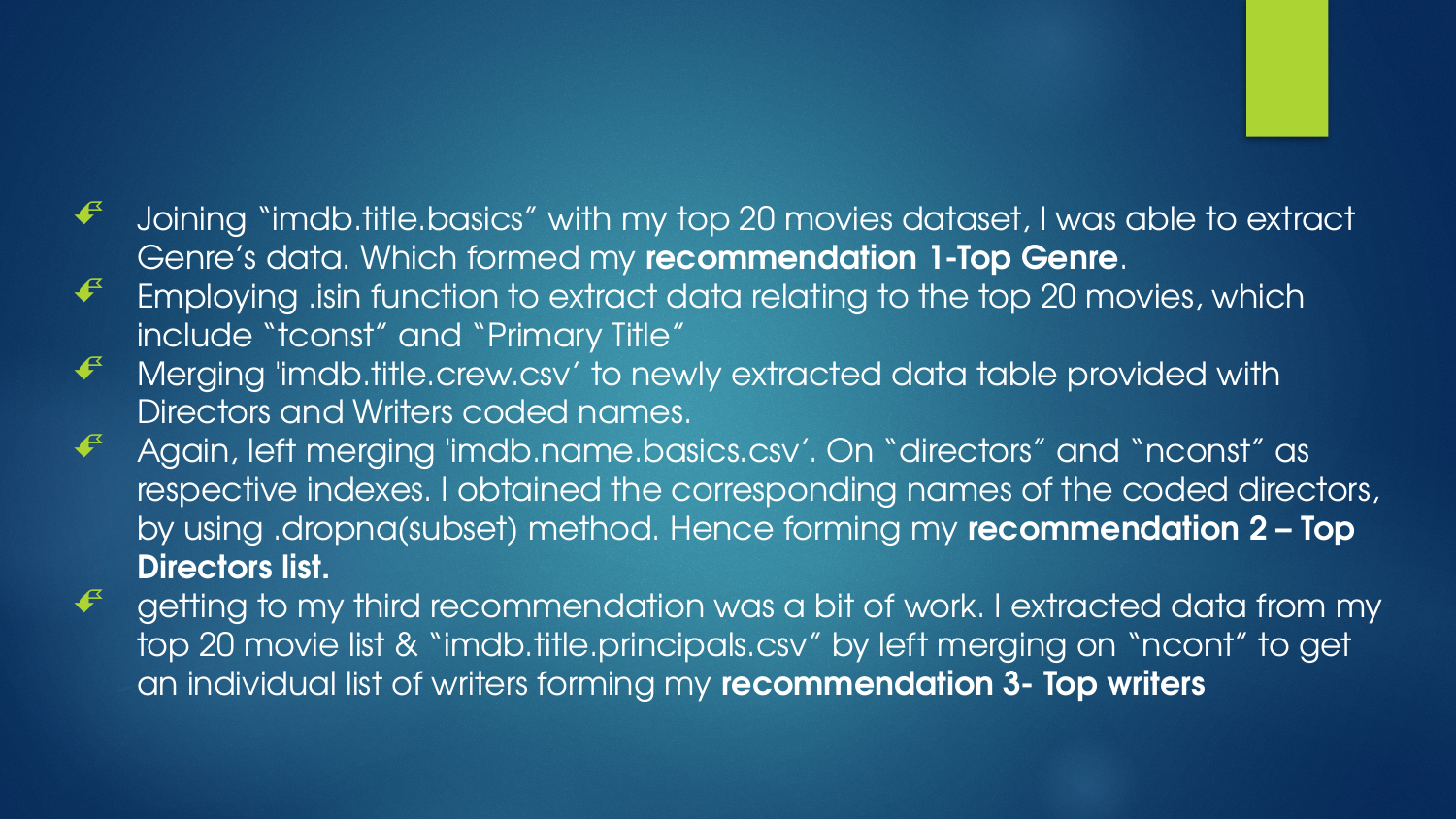

#
Joining “imdb.title.basics” with my top 20 movies dataset, I was able to extract Genre’s data. Which formed my recommendation 1-Top Genre.
Employing .isin function to extract data relating to the top 20 movies, which include “tconst” and “Primary Title”
Merging 'imdb.title.crew.csv’ to newly extracted data table provided with Directors and Writers coded names.
Again, left merging 'imdb.name.basics.csv’. On “directors” and “nconst” as respective indexes. I obtained the corresponding names of the coded directors, by using .dropna(subset) method. Hence forming my recommendation 2 – Top Directors list.
getting to my third recommendation was a bit of work. I extracted data from my top 20 movie list & “imdb.title.principals.csv” by left merging on “ncont” to get an individual list of writers forming my recommendation 3- Top writers